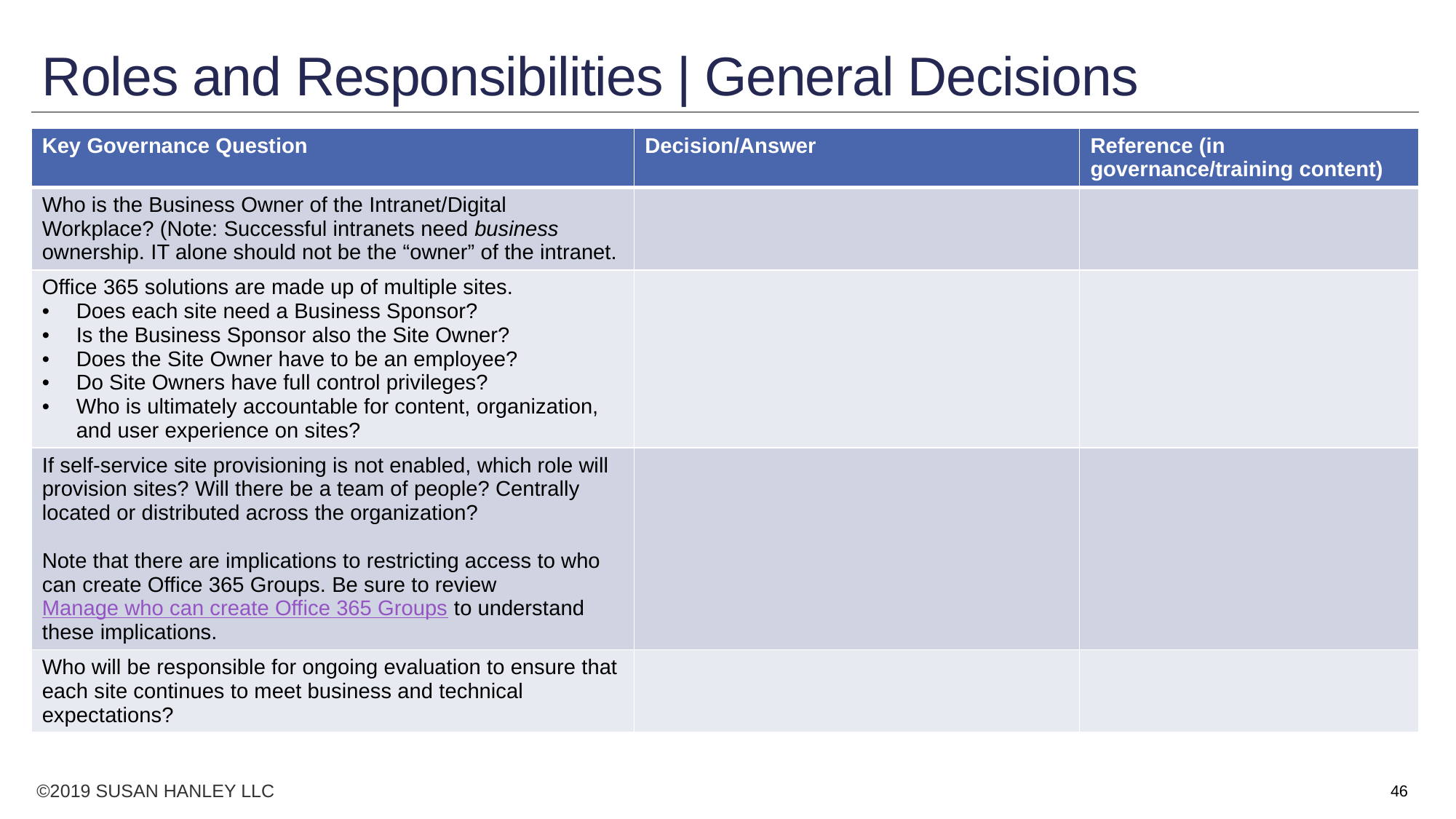

# Roles and Responsibilities | General Decisions
| Key Governance Question | Decision/Answer | Reference (in governance/training content) |
| --- | --- | --- |
| Who is the Business Owner of the Intranet/Digital Workplace? (Note: Successful intranets need business ownership. IT alone should not be the “owner” of the intranet. |  |  |
| Office 365 solutions are made up of multiple sites. Does each site need a Business Sponsor? Is the Business Sponsor also the Site Owner? Does the Site Owner have to be an employee? Do Site Owners have full control privileges? Who is ultimately accountable for content, organization, and user experience on sites? |  |  |
| If self-service site provisioning is not enabled, which role will provision sites? Will there be a team of people? Centrally located or distributed across the organization? Note that there are implications to restricting access to who can create Office 365 Groups. Be sure to review Manage who can create Office 365 Groups to understand these implications. |  |  |
| Who will be responsible for ongoing evaluation to ensure that each site continues to meet business and technical expectations? |  |  |
46